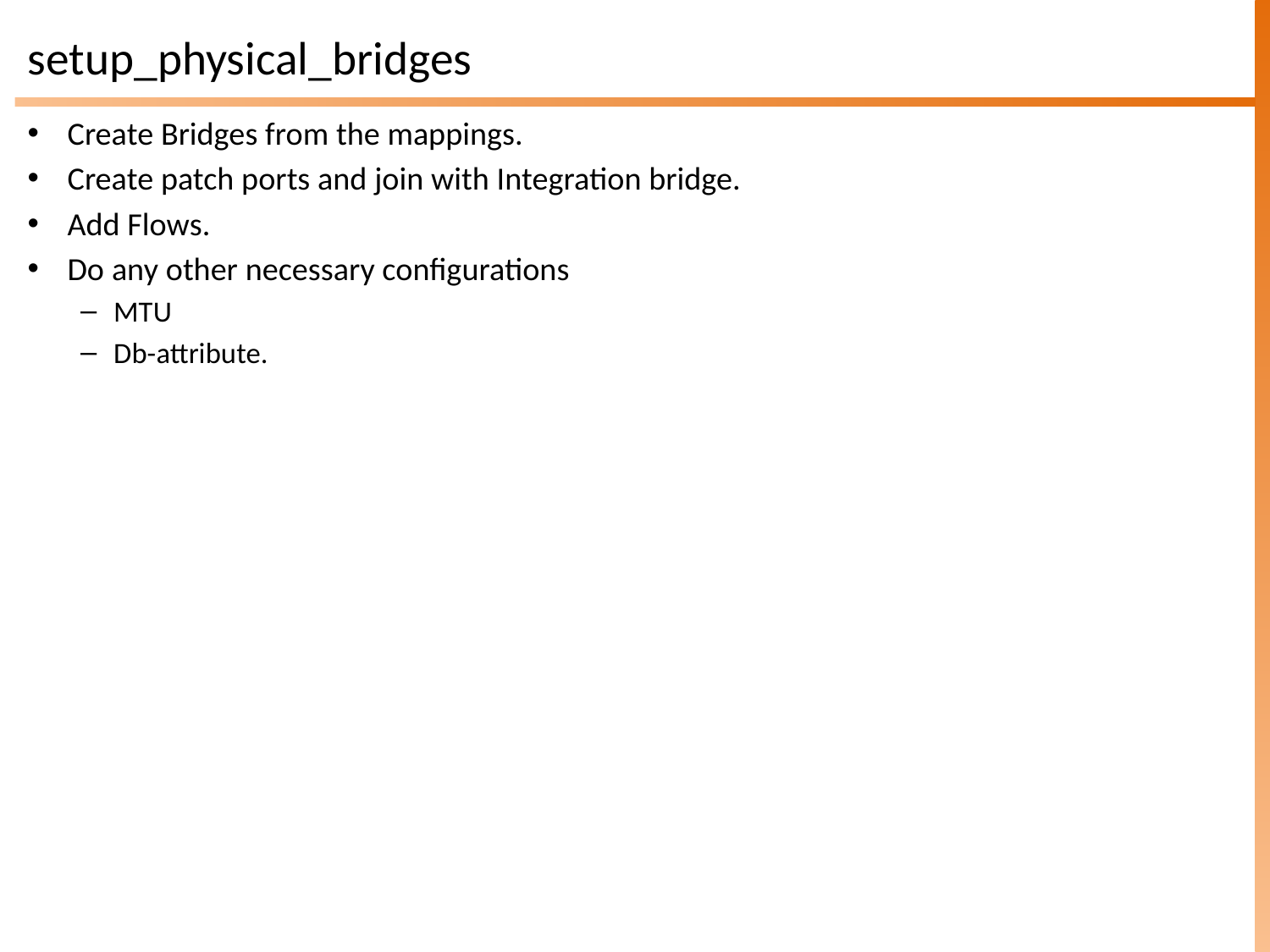

# setup_physical_bridges
Create Bridges from the mappings.
Create patch ports and join with Integration bridge.
Add Flows.
Do any other necessary configurations
MTU
Db-attribute.